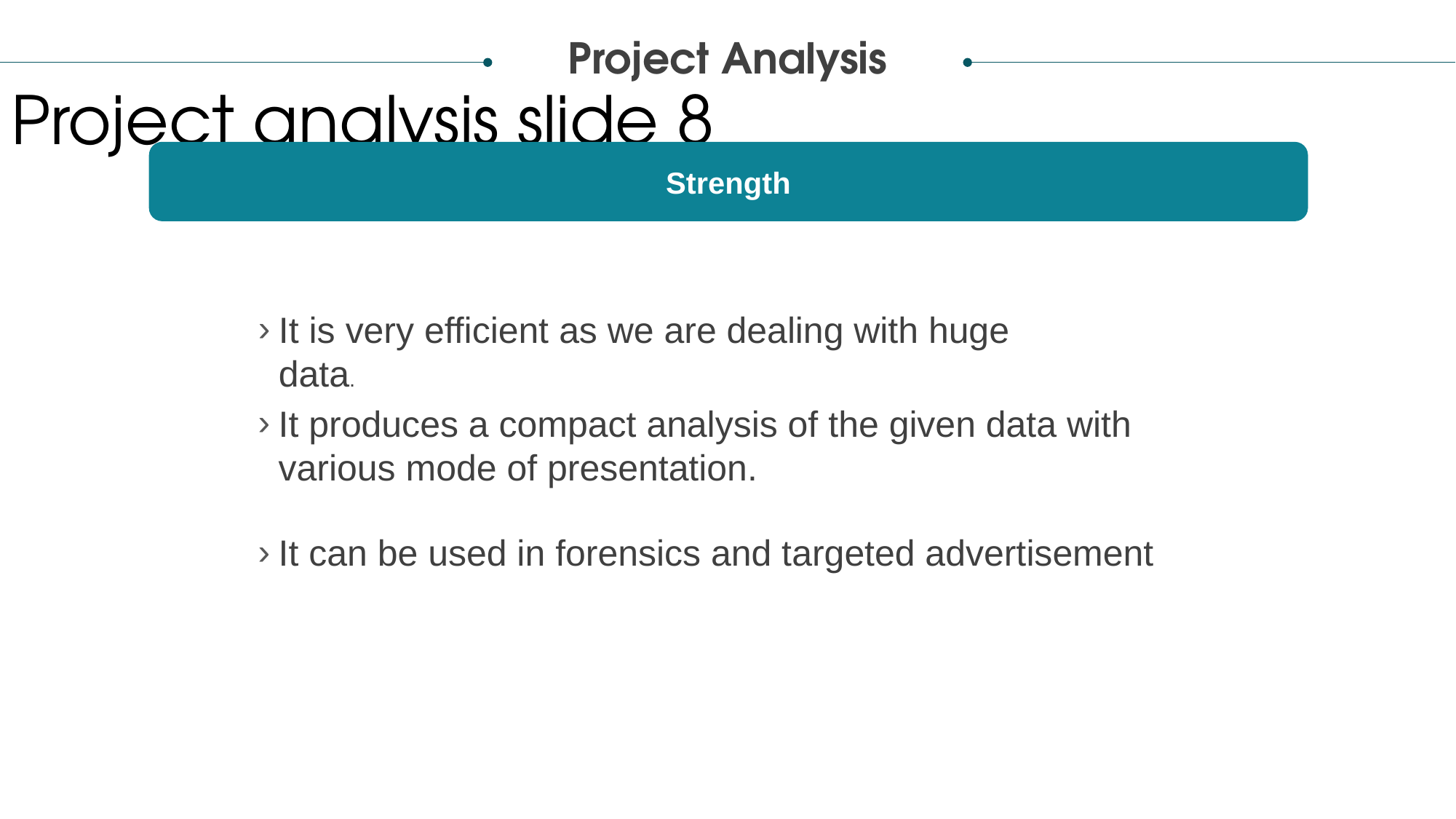

Project Analysis
Project analysis slide 8
Strength
It is very efficient as we are dealing with huge data.
It produces a compact analysis of the given data with various mode of presentation.
It can be used in forensics and targeted advertisement